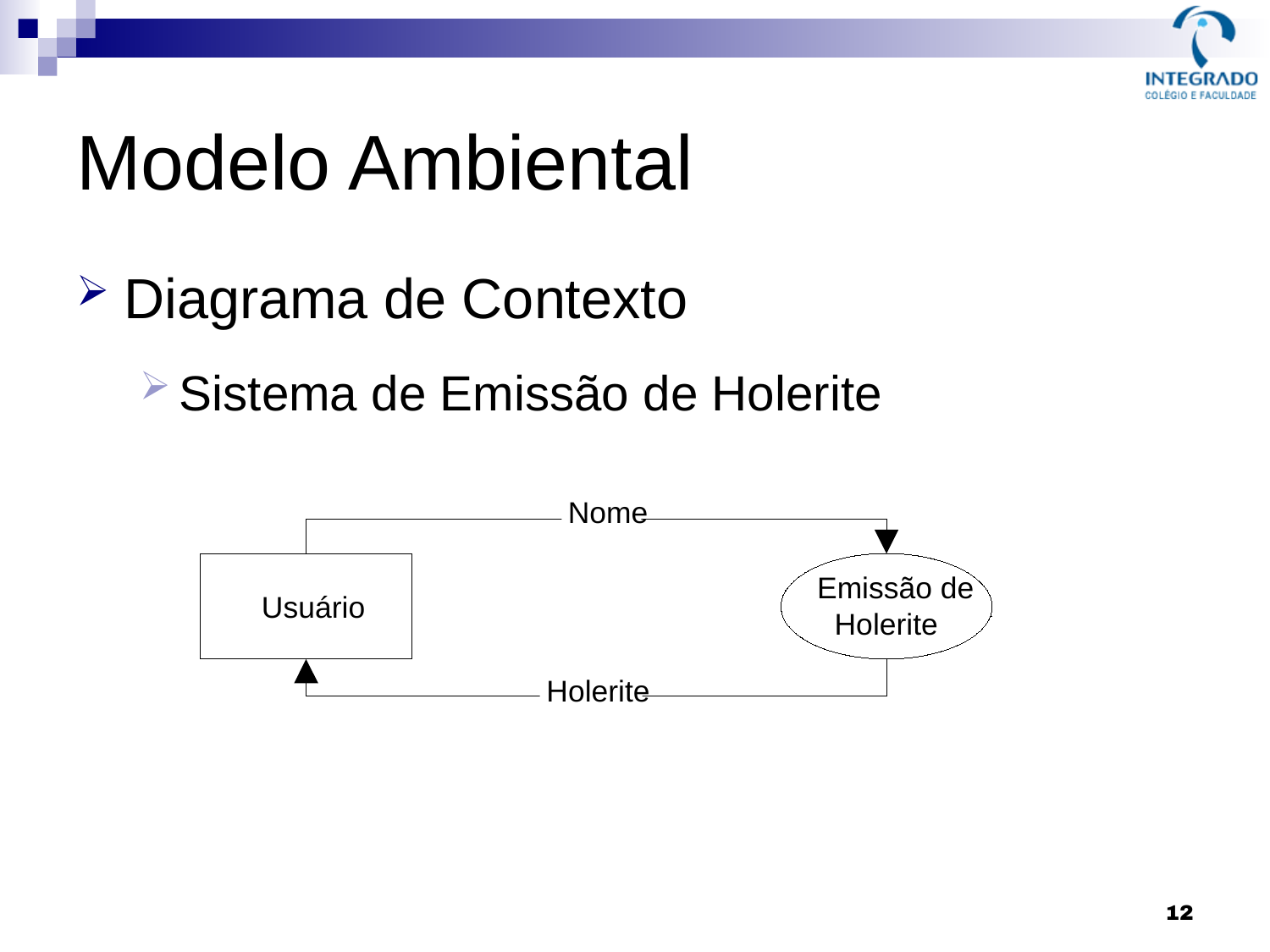

# Modelo Ambiental
Diagrama de Contexto
Sistema de Emissão de Holerite

Nome

Emissão de
Usuário
Holerite

Holerite

12